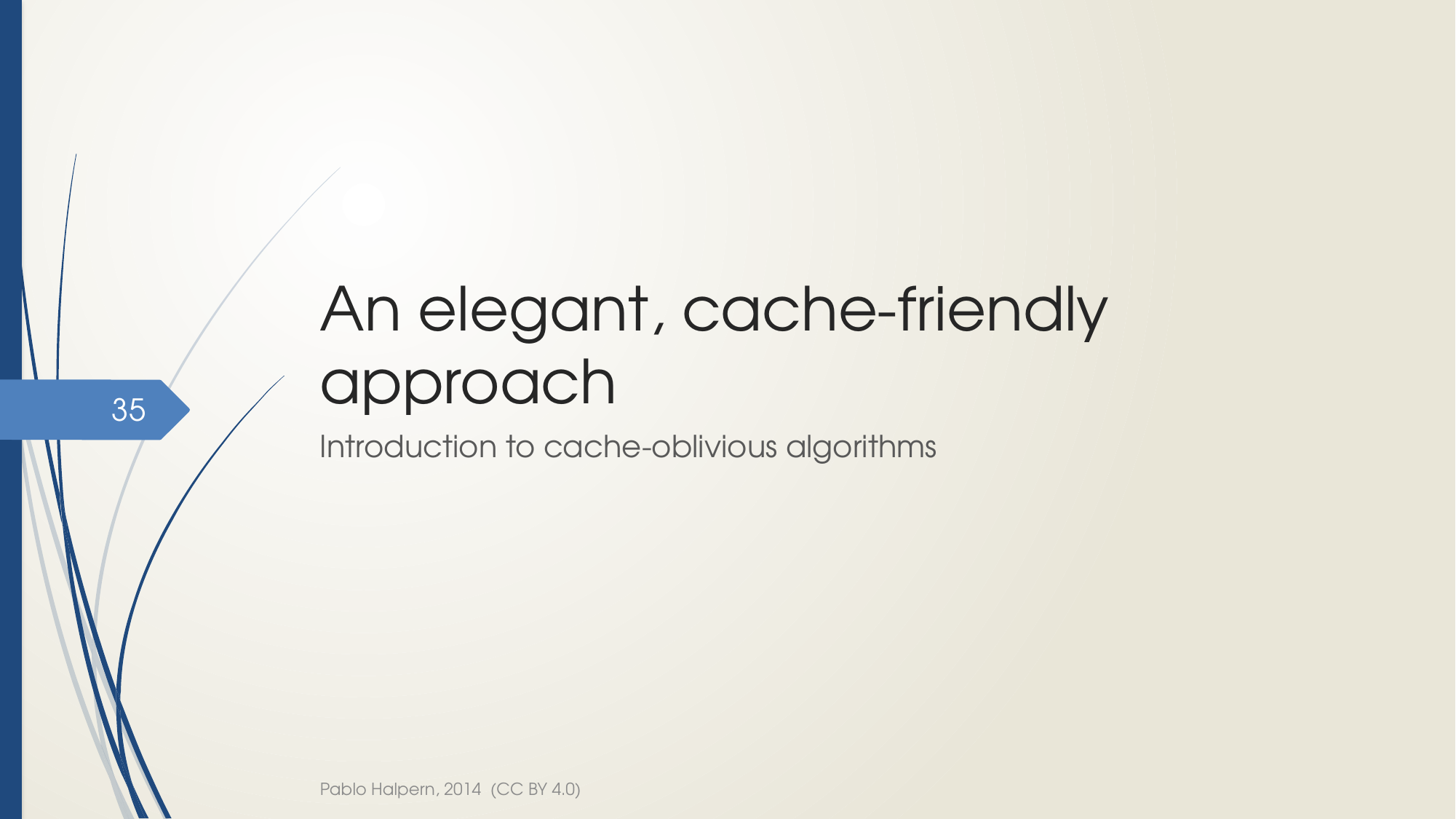

# An elegant, cache-friendly approach
35
Introduction to cache-oblivious algorithms
Pablo Halpern, 2014  (CC BY 4.0)